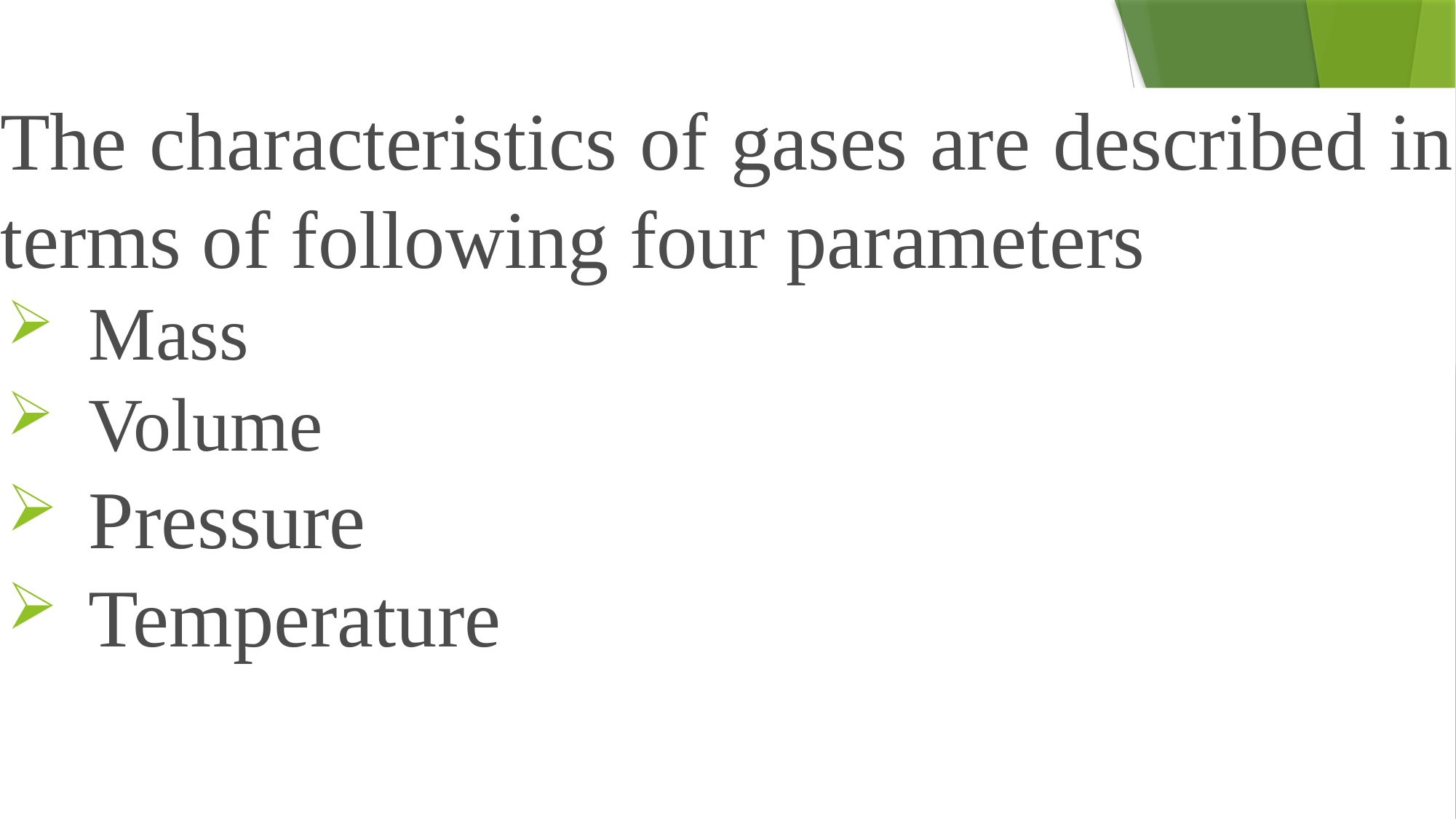

The characteristics of gases are described in terms of following four parameters
Mass
Volume
Pressure
Temperature

# Parameters of Gases